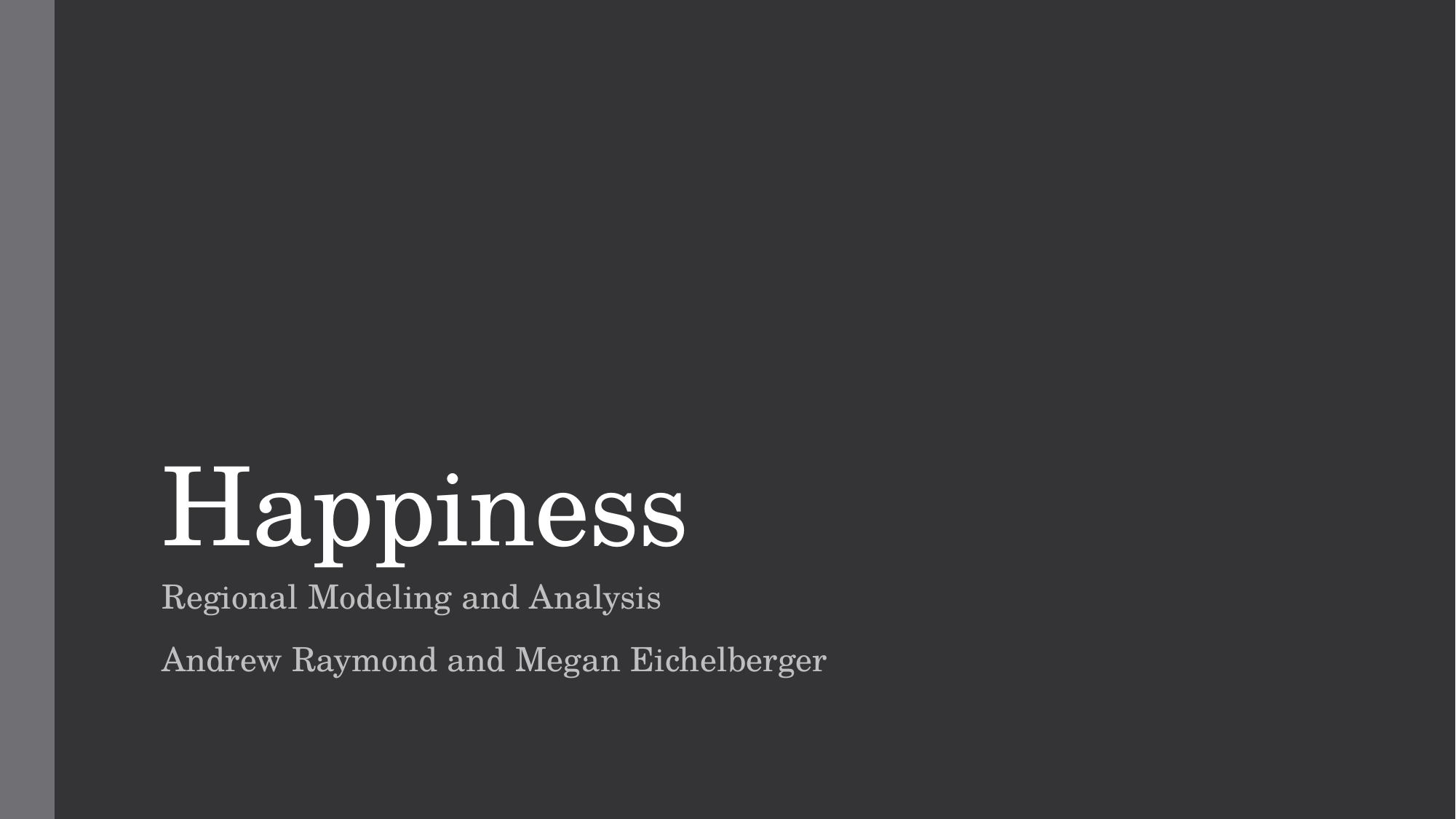

# Happiness
Regional Modeling and Analysis
Andrew Raymond and Megan Eichelberger